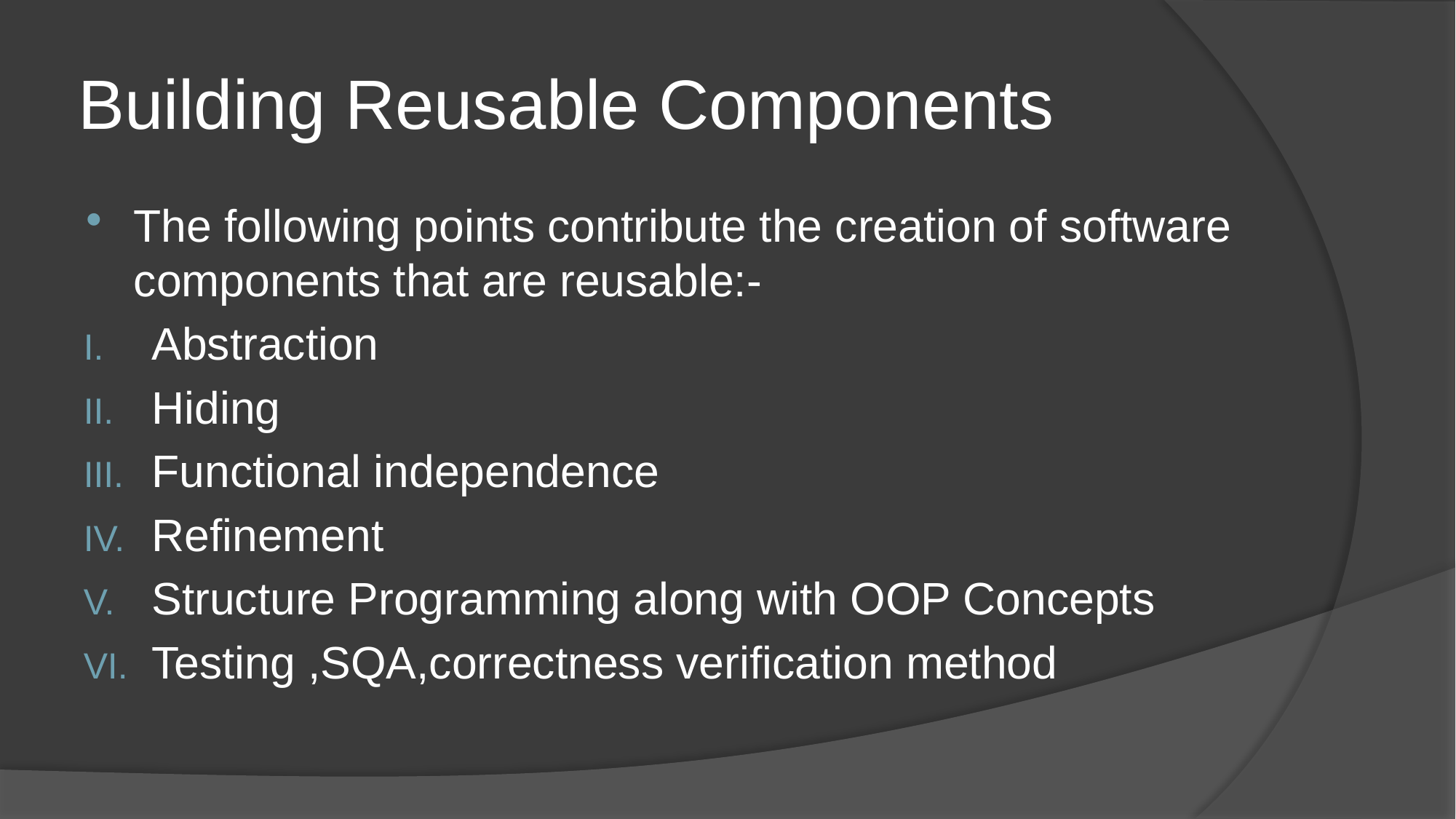

# Building Reusable Components
The following points contribute the creation of software components that are reusable:-
Abstraction
Hiding
Functional independence
Refinement
Structure Programming along with OOP Concepts
Testing ,SQA,correctness verification method